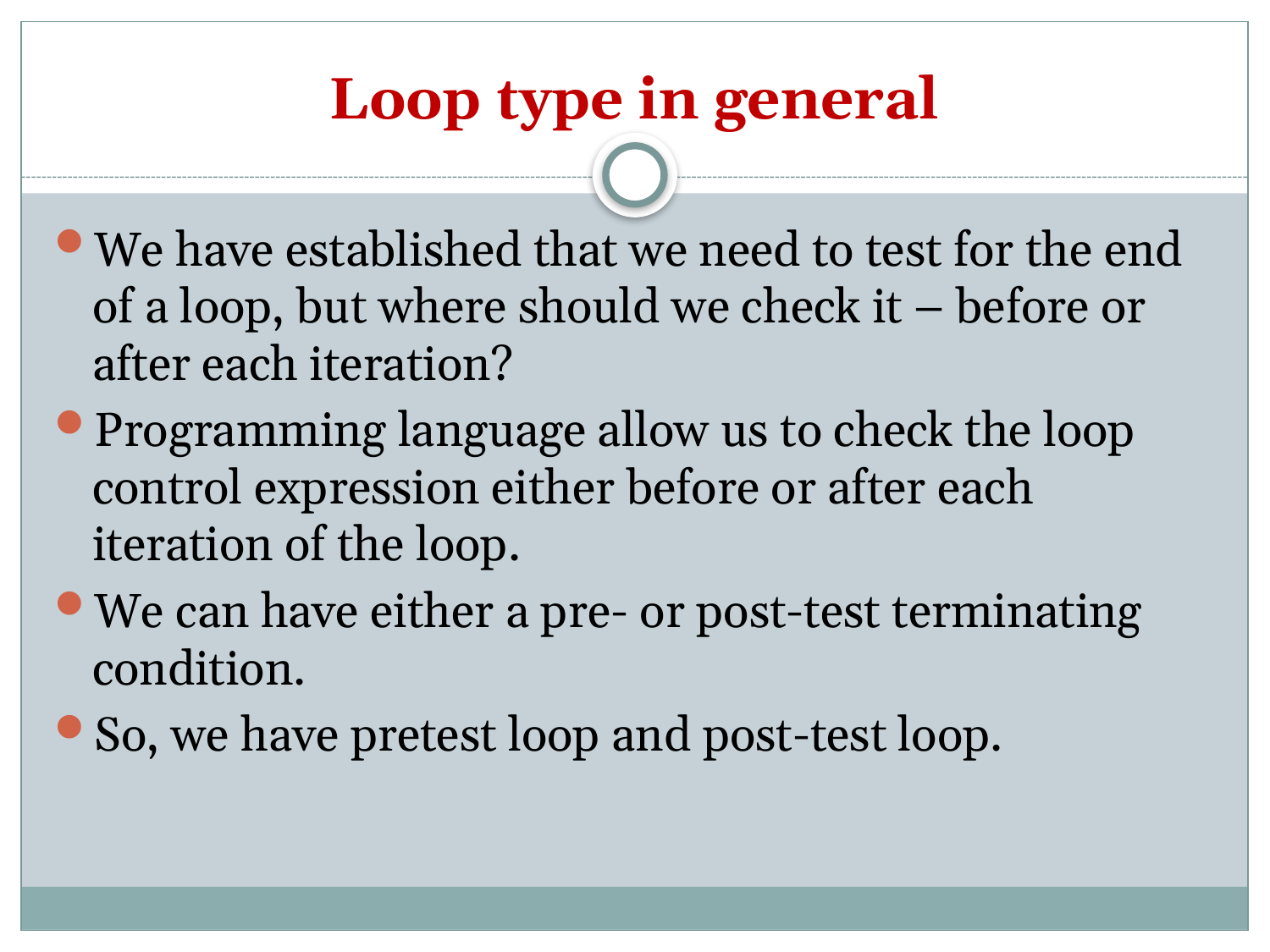

# Loop type in general
We have established that we need to test for the end of a loop, but where should we check it – before or after each iteration?
Programming language allow us to check the loop control expression either before or after each iteration of the loop.
We can have either a pre- or post-test terminating condition.
So, we have pretest loop and post-test loop.